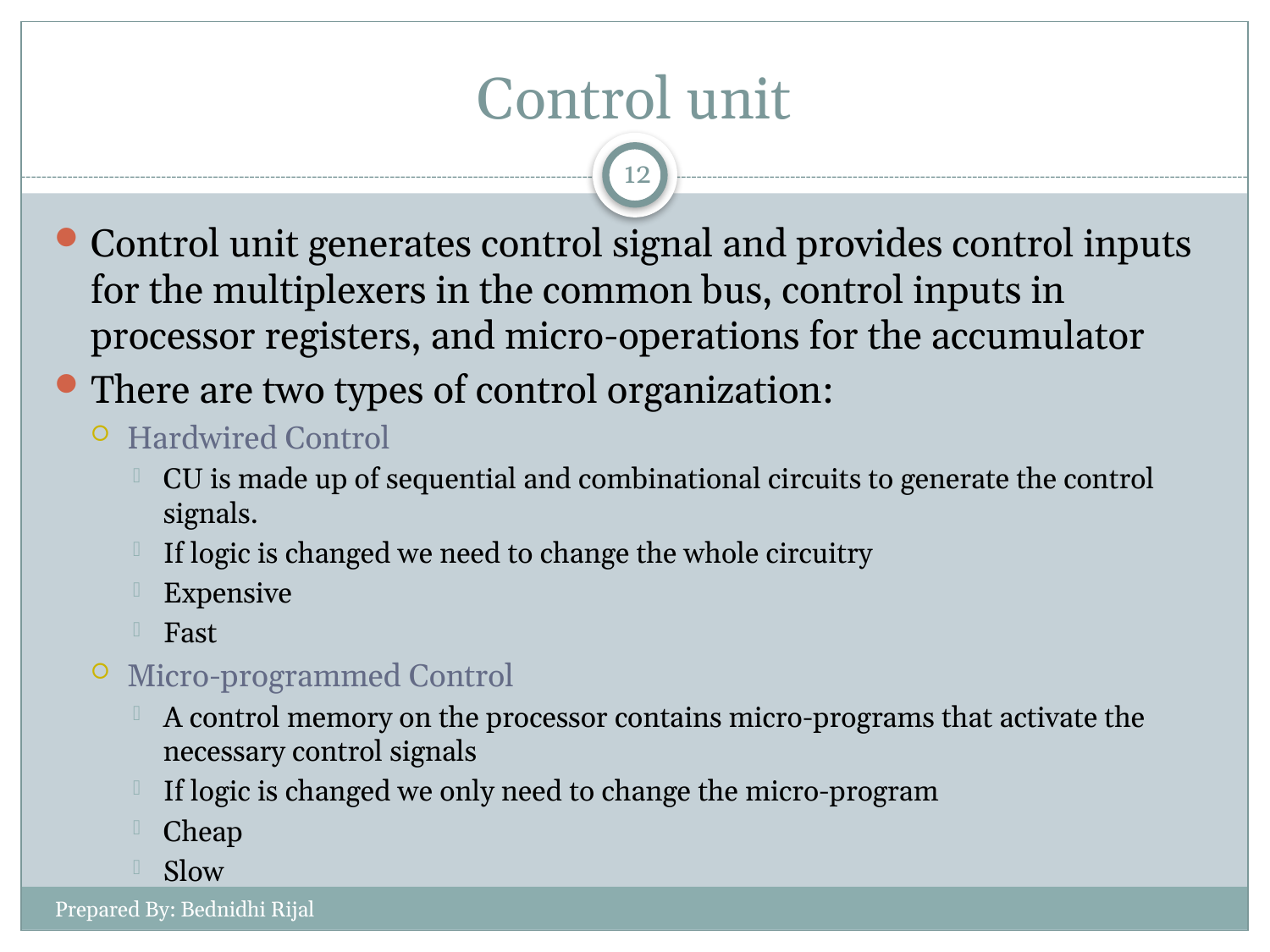

# Control unit
12
Control unit generates control signal and provides control inputs for the multiplexers in the common bus, control inputs in processor registers, and micro-operations for the accumulator
There are two types of control organization:
Hardwired Control
CU is made up of sequential and combinational circuits to generate the control signals.
If logic is changed we need to change the whole circuitry
Expensive
Fast
Micro-programmed Control
A control memory on the processor contains micro-programs that activate the necessary control signals
If logic is changed we only need to change the micro-program
Cheap
Slow
Prepared By: Bednidhi Rijal